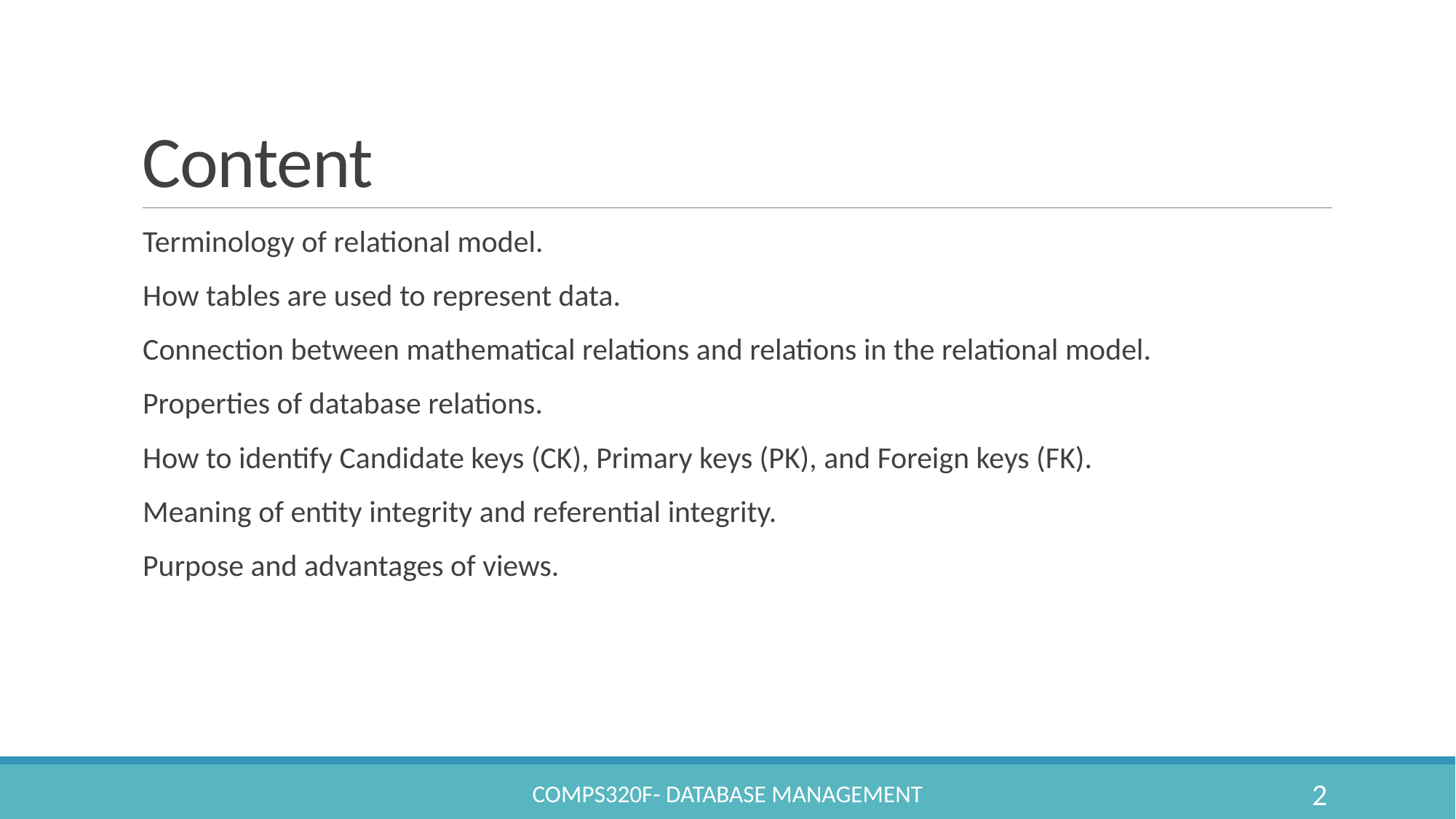

# Content
Terminology of relational model.
How tables are used to represent data.
Connection between mathematical relations and relations in the relational model.
Properties of database relations.
How to identify Candidate keys (CK), Primary keys (PK), and Foreign keys (FK).
Meaning of entity integrity and referential integrity.
Purpose and advantages of views.
COMPS320F- Database Management
2